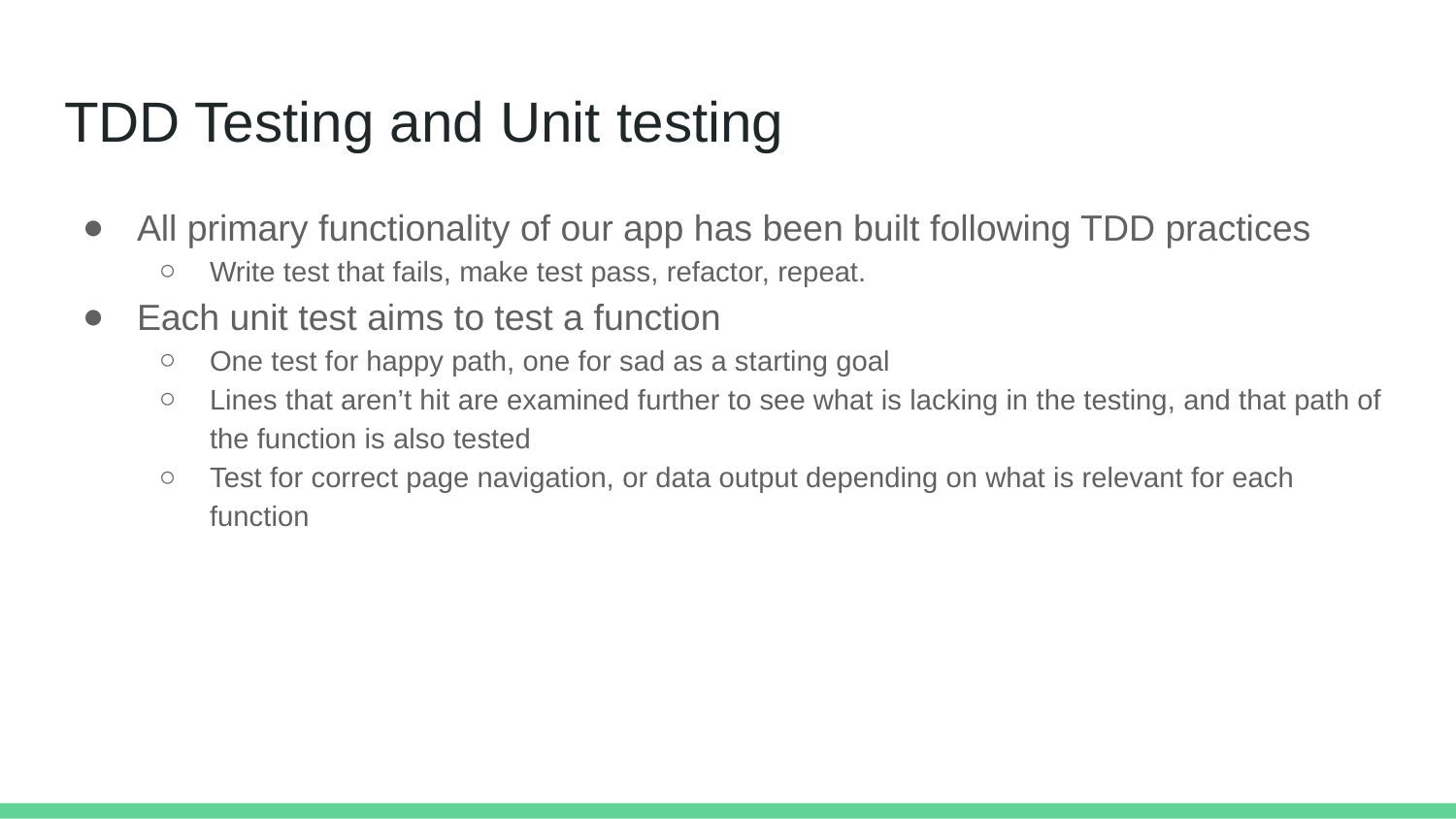

# TDD Testing and Unit testing
All primary functionality of our app has been built following TDD practices
Write test that fails, make test pass, refactor, repeat.
Each unit test aims to test a function
One test for happy path, one for sad as a starting goal
Lines that aren’t hit are examined further to see what is lacking in the testing, and that path of the function is also tested
Test for correct page navigation, or data output depending on what is relevant for each function